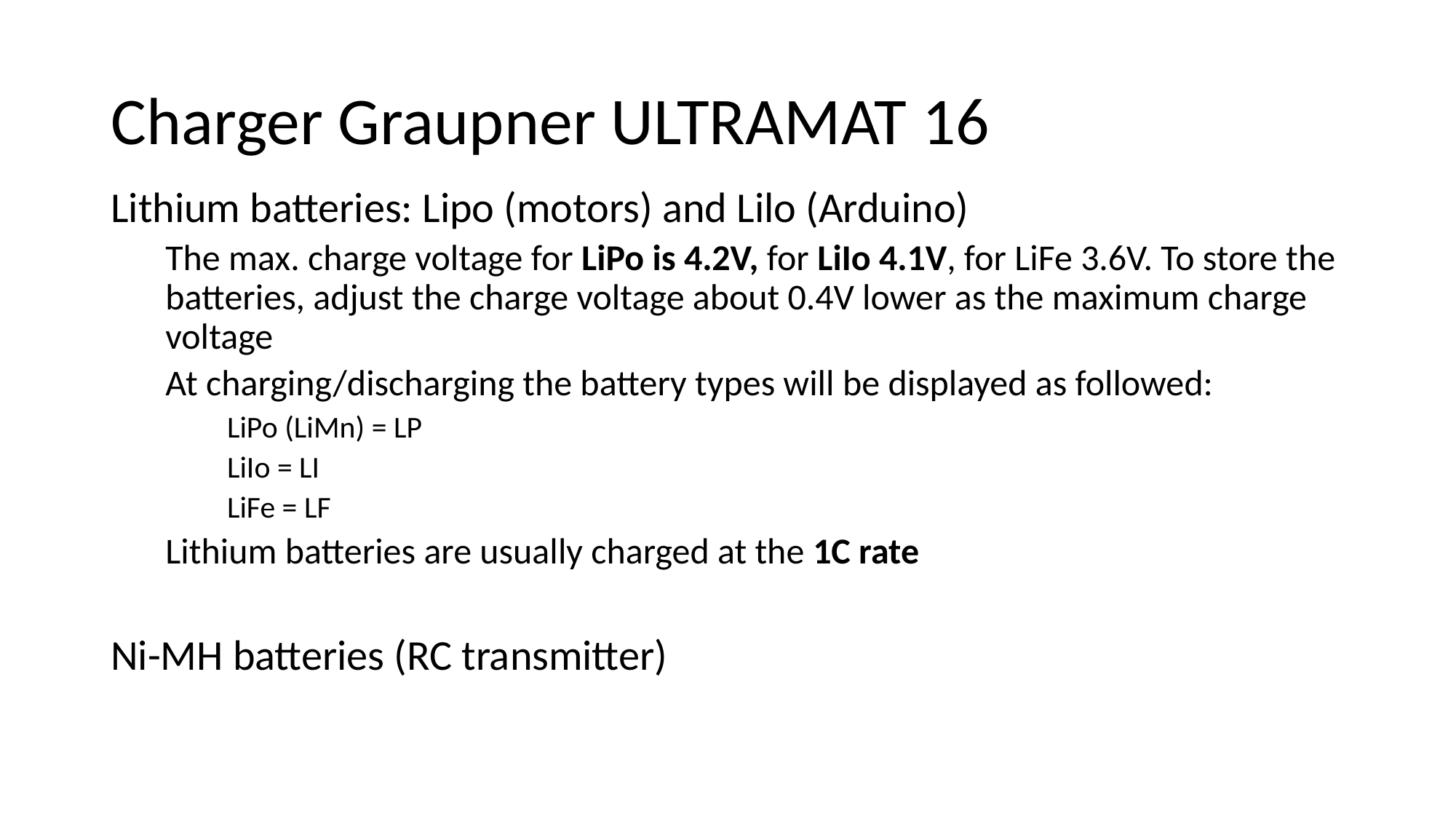

# Charger Graupner ULTRAMAT 16
Lithium batteries: Lipo (motors) and Lilo (Arduino)
The max. charge voltage for LiPo is 4.2V, for LiIo 4.1V, for LiFe 3.6V. To store the batteries, adjust the charge voltage about 0.4V lower as the maximum charge voltage
At charging/discharging the battery types will be displayed as followed:
 LiPo (LiMn) = LP
 LiIo = LI
 LiFe = LF
Lithium batteries are usually charged at the 1C rate

Ni-MH batteries (RC transmitter)